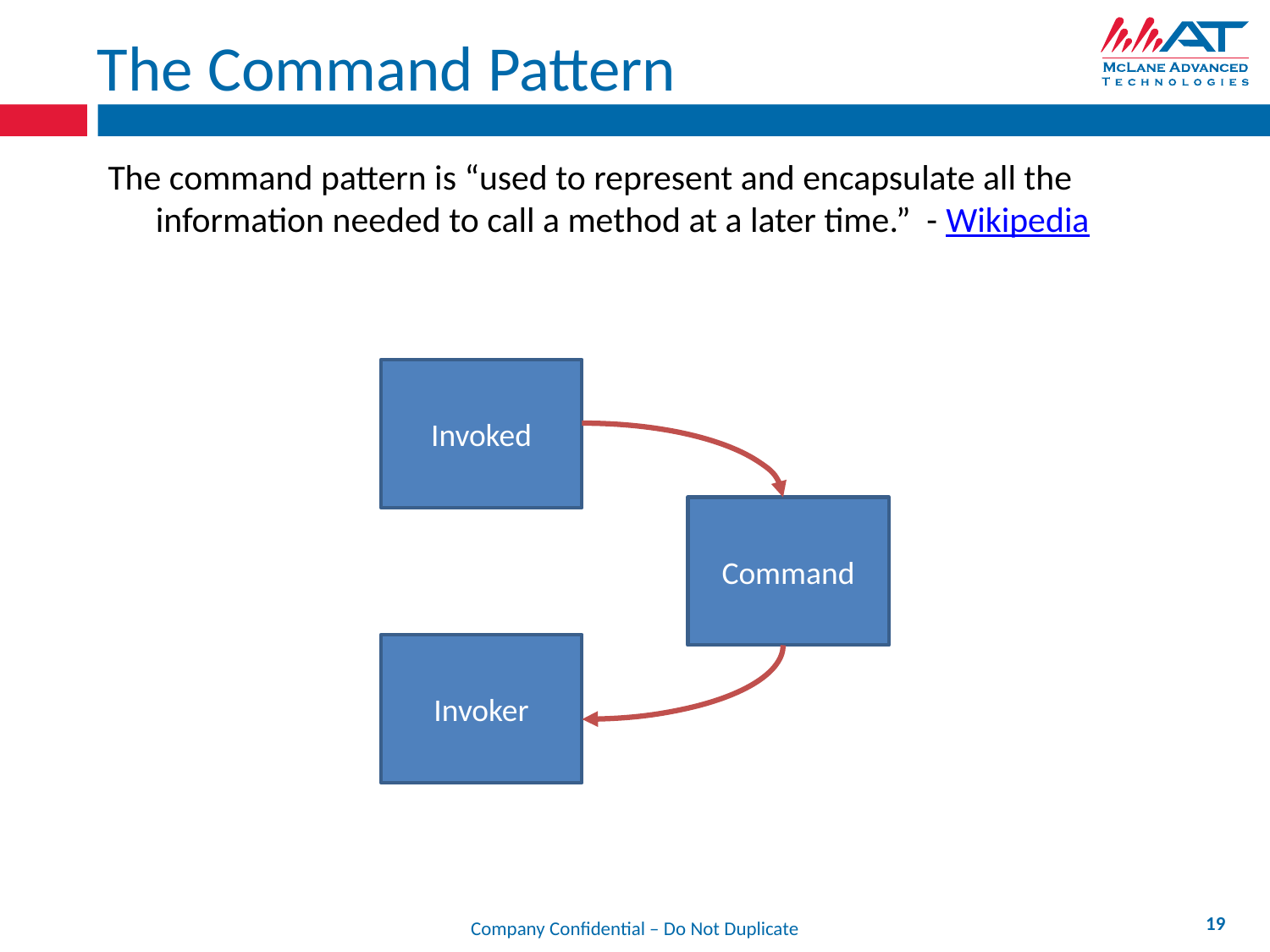

# The Command Pattern
The command pattern is “used to represent and encapsulate all the information needed to call a method at a later time.”  - Wikipedia
Invoked

Command
Invoker